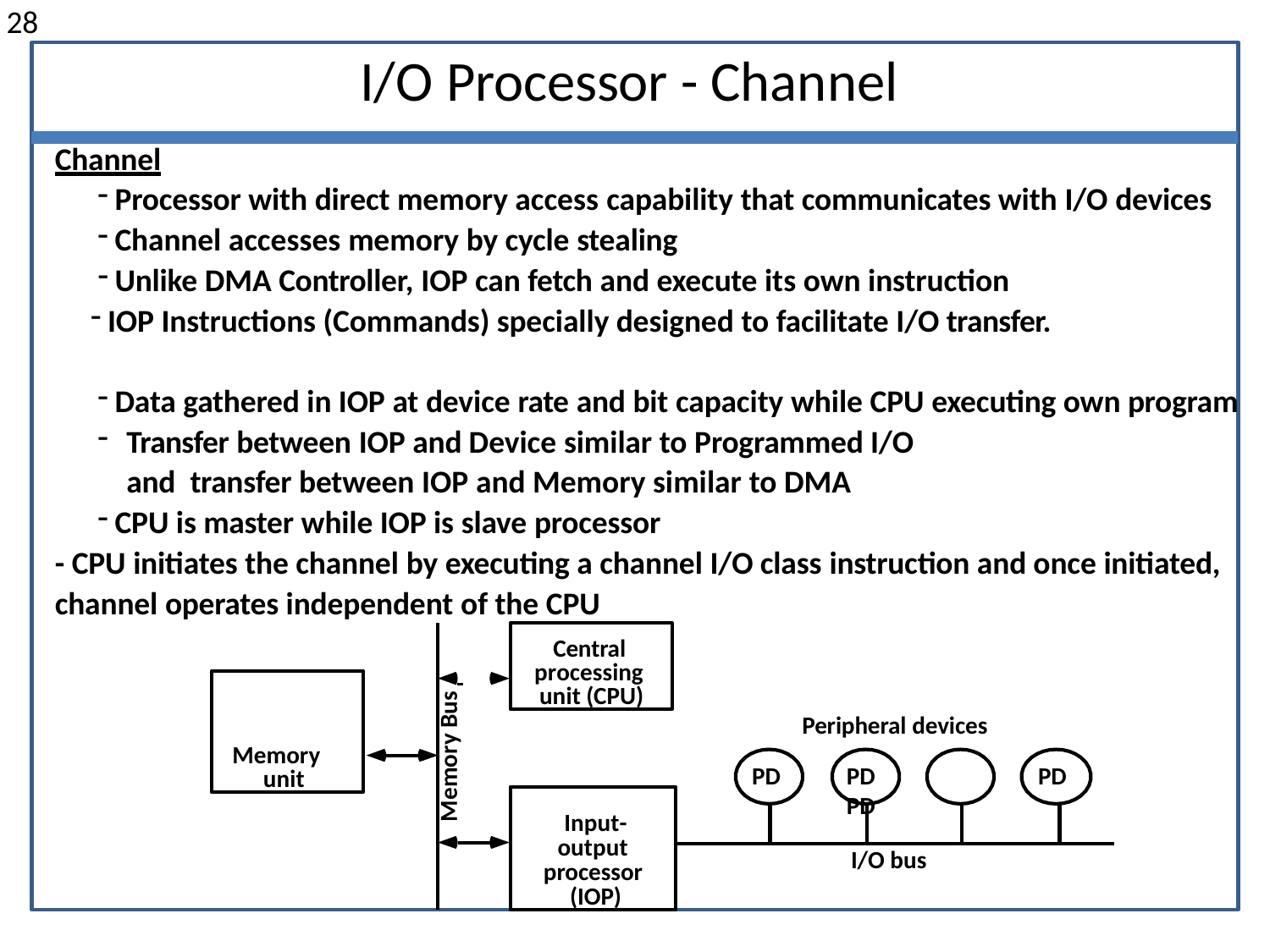

28
# I/O Processor - Channel
Channel
Processor with direct memory access capability that communicates with I/O devices
Channel accesses memory by cycle stealing
Unlike DMA Controller, IOP can fetch and execute its own instruction
IOP Instructions (Commands) specially designed to facilitate I/O transfer.

Data gathered in IOP at device rate and bit capacity while CPU executing own program
Transfer between IOP and Device similar to Programmed I/O and  transfer between IOP and Memory similar to DMA
CPU is master while IOP is slave processor
- CPU initiates the channel by executing a channel I/O class instruction and once initiated,  channel operates independent of the CPU

Central  processing  unit (CPU)

Memory  unit

Memory Bus
Peripheral devices
PD	PD

PD
PD

Input-output  processor  (IOP)

I/O bus